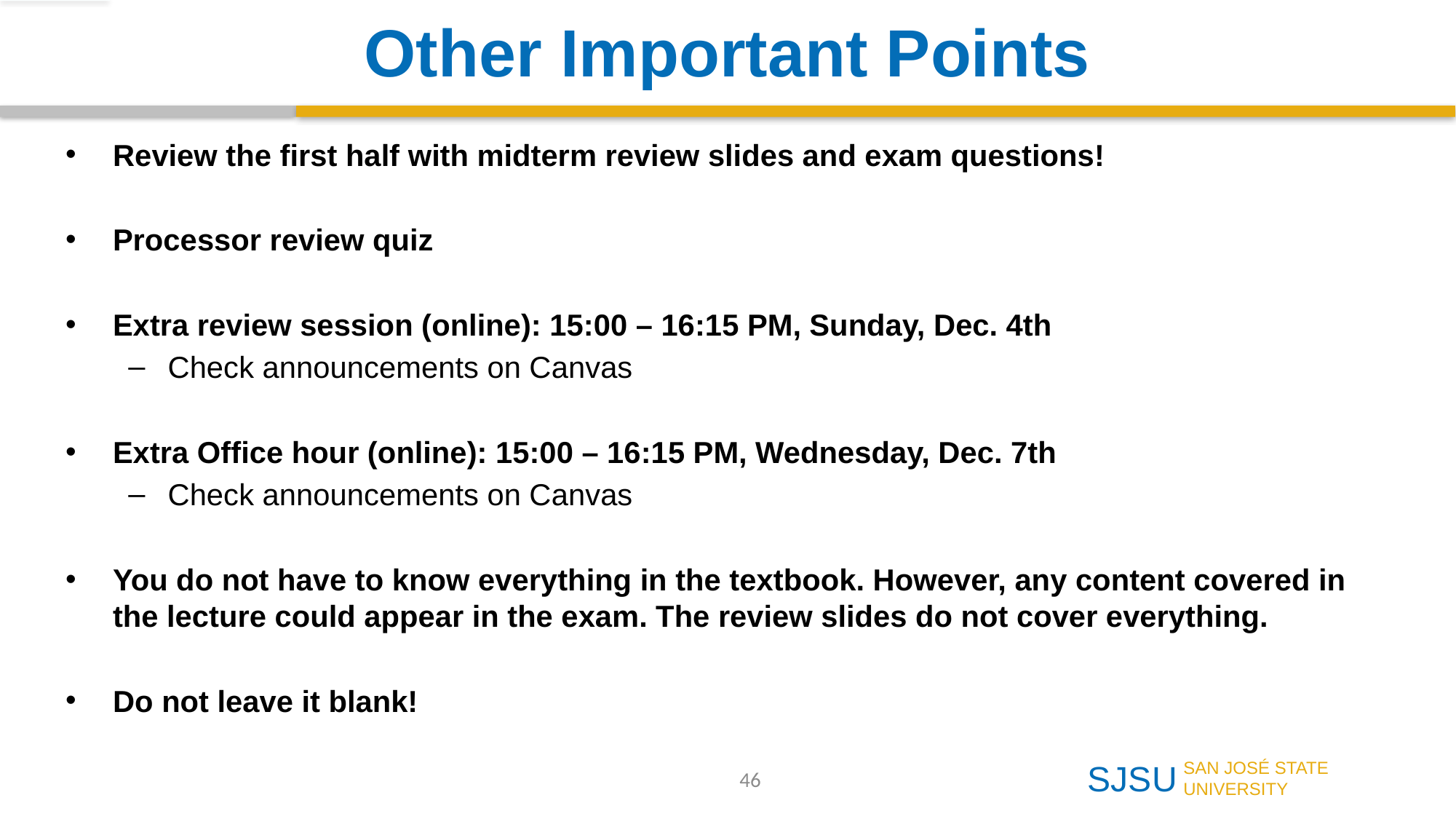

# Other Important Points
Review the first half with midterm review slides and exam questions!

Processor review quiz

Extra review session (online): 15:00 – 16:15 PM, Sunday, Dec. 4th
Check announcements on Canvas

Extra Office hour (online): 15:00 – 16:15 PM, Wednesday, Dec. 7th
Check announcements on Canvas

You do not have to know everything in the textbook. However, any content covered in the lecture could appear in the exam. The review slides do not cover everything.

Do not leave it blank!
46